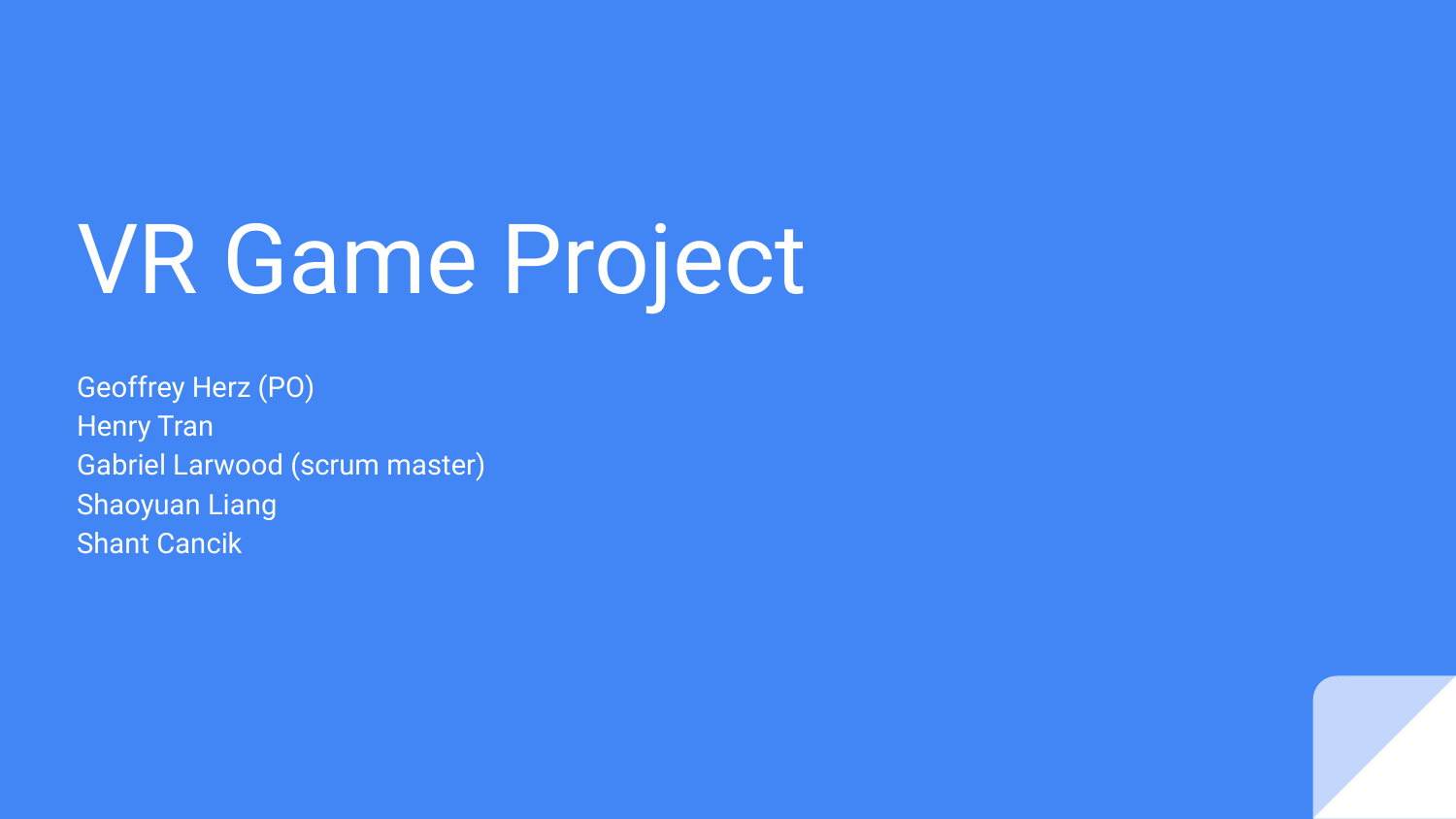

# VR Game Project
Geoffrey Herz (PO)
Henry Tran
Gabriel Larwood (scrum master)
Shaoyuan Liang
Shant Cancik